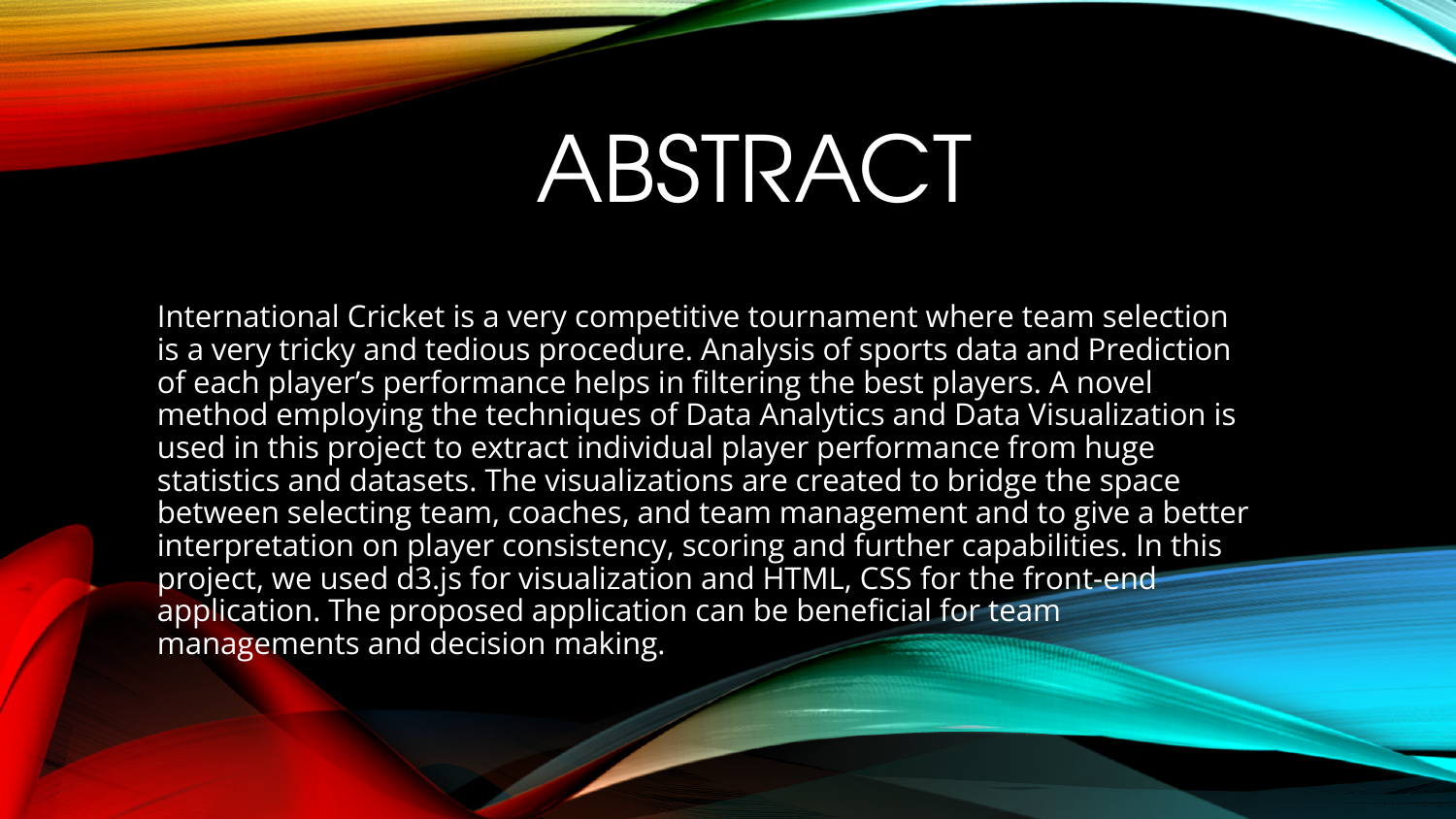

# ABSTRACT
International Cricket is a very competitive tournament where team selection is a very tricky and tedious procedure. Analysis of sports data and Prediction of each player’s performance helps in filtering the best players. A novel method employing the techniques of Data Analytics and Data Visualization is used in this project to extract individual player performance from huge statistics and datasets. The visualizations are created to bridge the space between selecting team, coaches, and team management and to give a better interpretation on player consistency, scoring and further capabilities. In this project, we used d3.js for visualization and HTML, CSS for the front-end application. The proposed application can be beneficial for team managements and decision making.